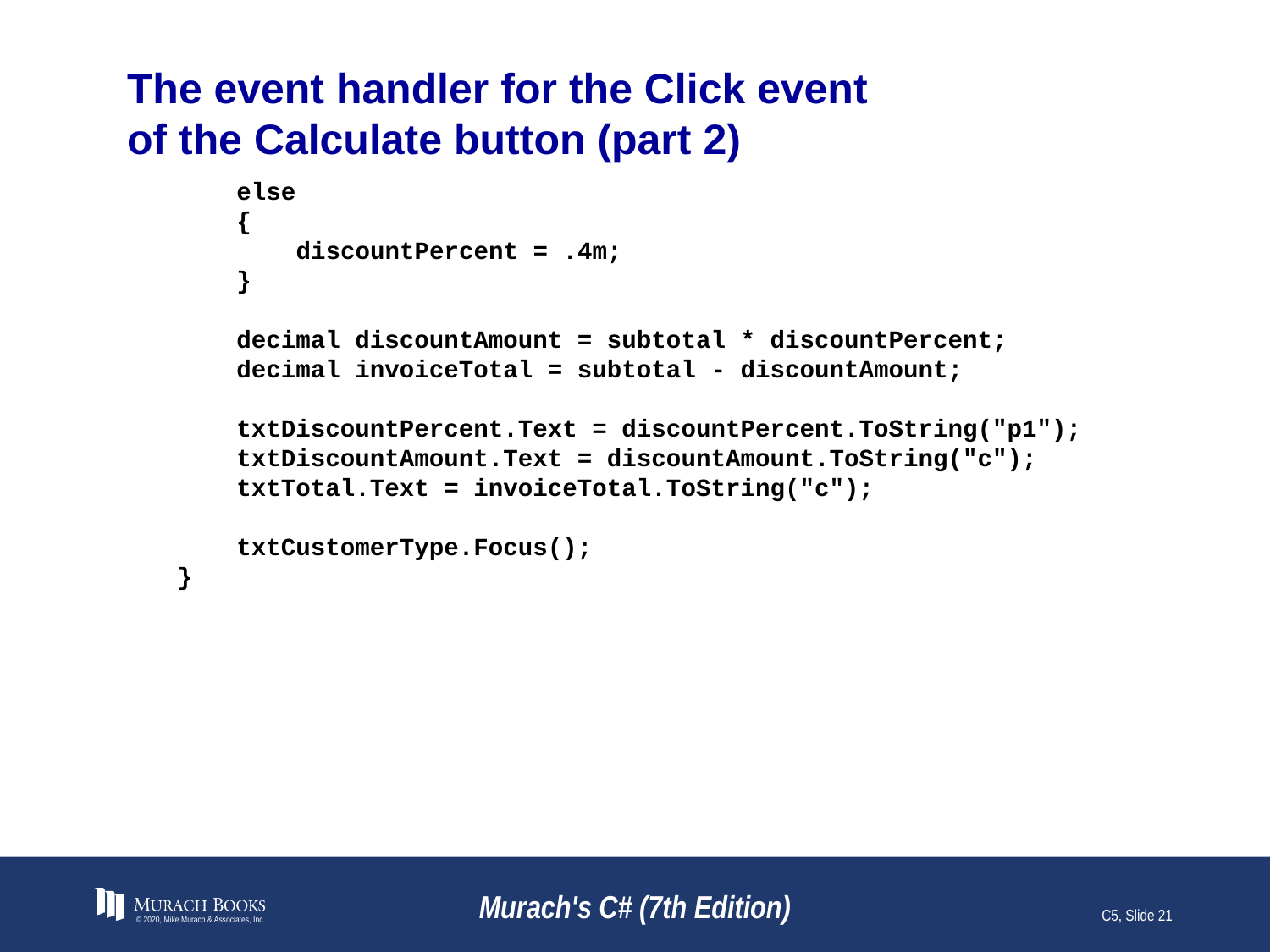

# The event handler for the Click event of the Calculate button (part 2)
    else
    {
        discountPercent = .4m;
    }

    decimal discountAmount = subtotal * discountPercent;
    decimal invoiceTotal = subtotal - discountAmount;

    txtDiscountPercent.Text = discountPercent.ToString("p1");
    txtDiscountAmount.Text = discountAmount.ToString("c");
    txtTotal.Text = invoiceTotal.ToString("c");

    txtCustomerType.Focus();
}
© 2020, Mike Murach & Associates, Inc.
Murach's C# (7th Edition)

C5, Slide 21